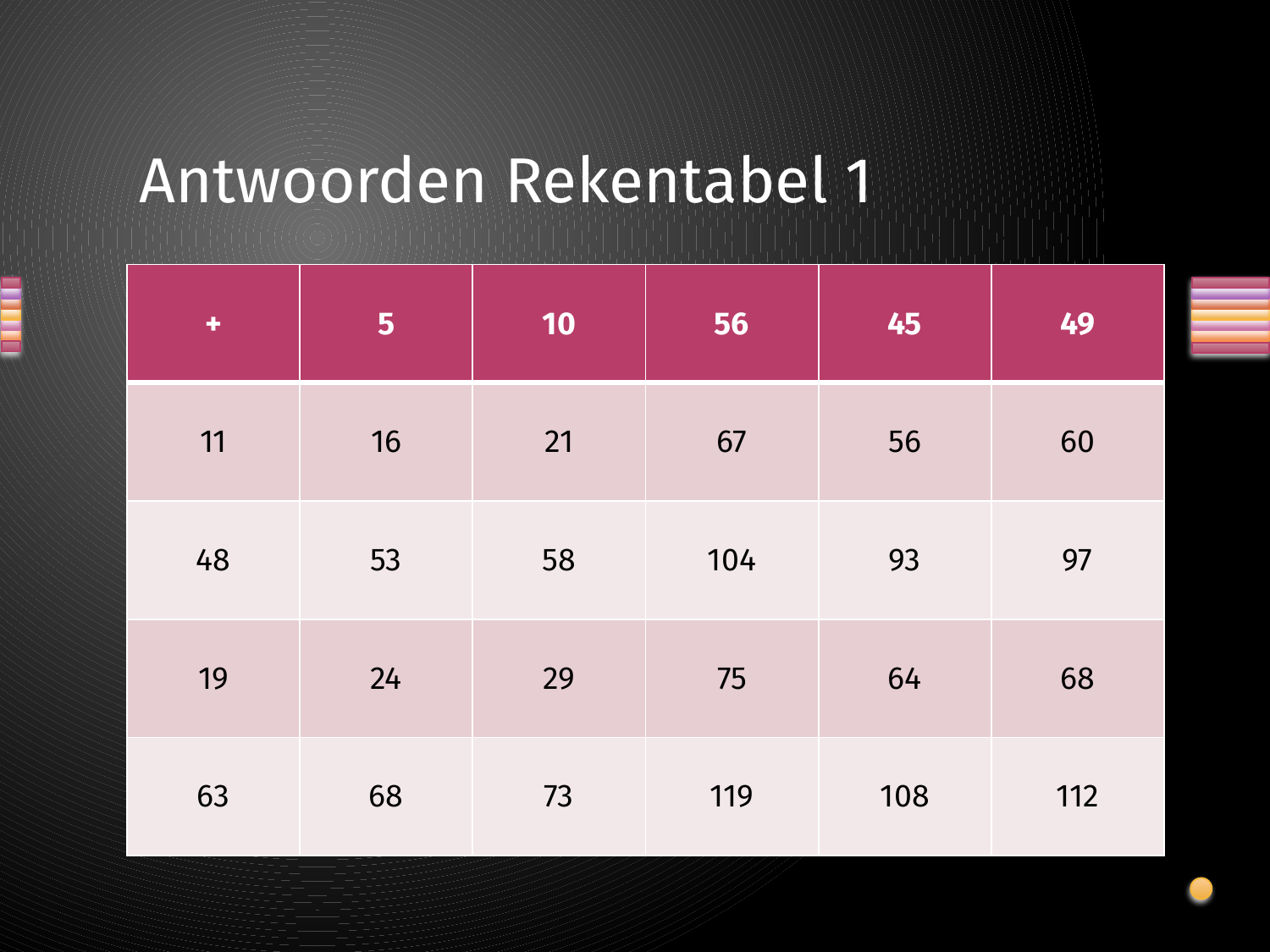

# Antwoorden Rekentabel 1
| + | 5 | 10 | 56 | 45 | 49 |
| --- | --- | --- | --- | --- | --- |
| 11 | 16 | 21 | 67 | 56 | 60 |
| 48 | 53 | 58 | 104 | 93 | 97 |
| 19 | 24 | 29 | 75 | 64 | 68 |
| 63 | 68 | 73 | 119 | 108 | 112 |